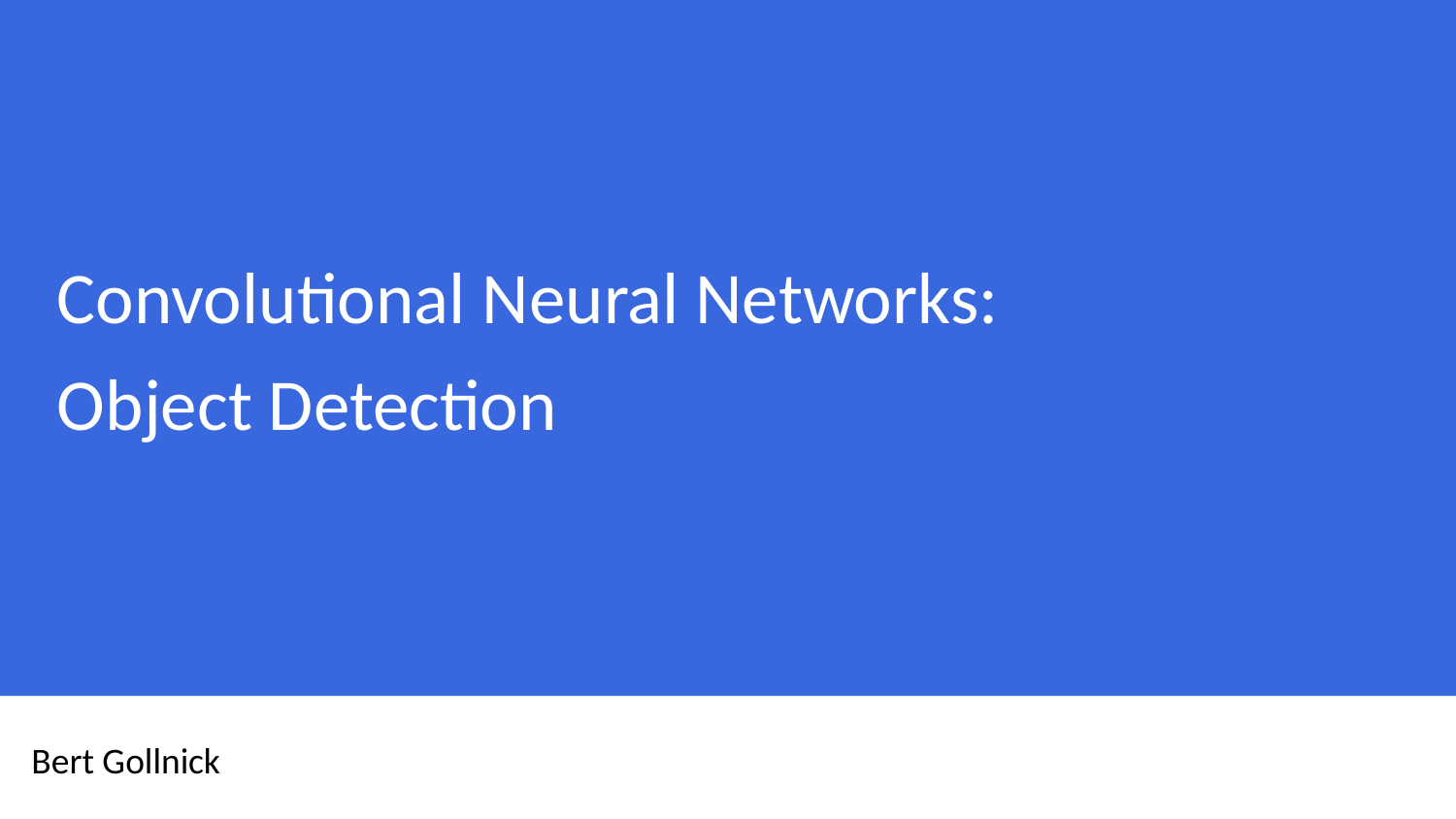

Convolutional Neural Networks:
Object Detection
Bert Gollnick